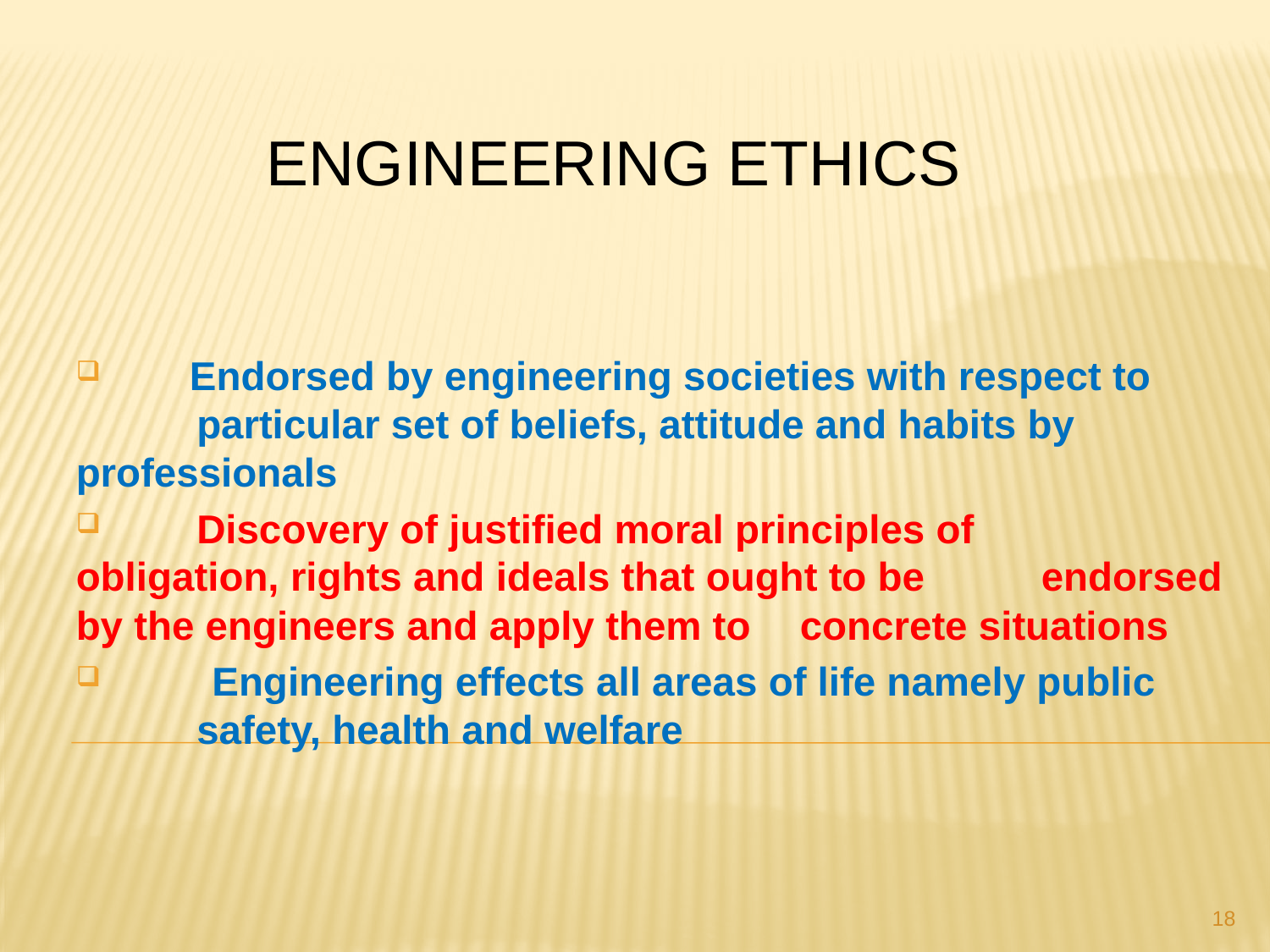

# Engineering ETHICS
        Endorsed by engineering societies with respect to 	particular set of beliefs, attitude and habits by 	professionals
  	Discovery of justified moral principles of 	obligation, rights and ideals that ought to be 	endorsed by the engineers and apply them to 	concrete situations
          Engineering effects all areas of life namely public 	safety, health and welfare

18